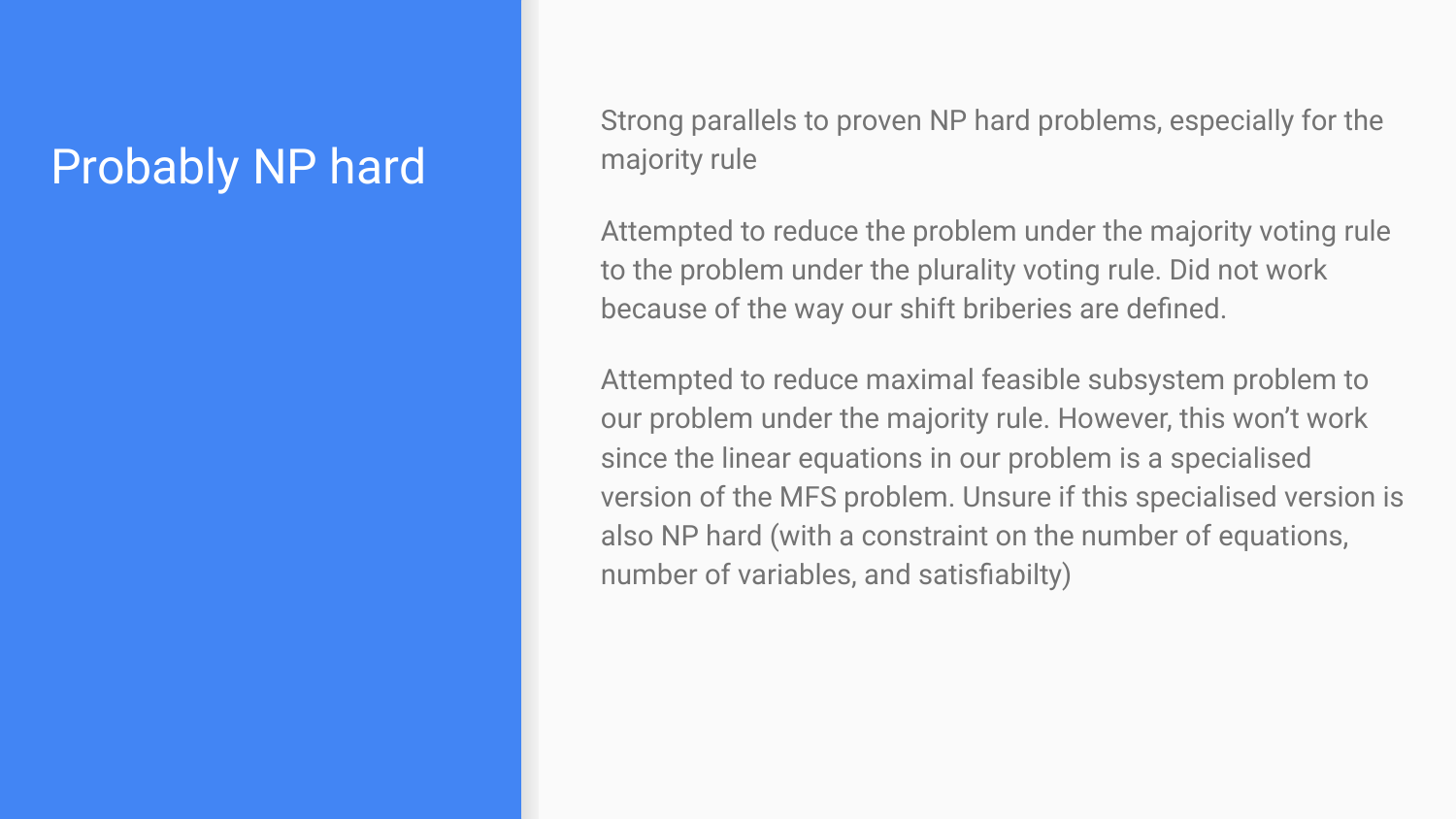

# Probably NP hard
Strong parallels to proven NP hard problems, especially for the majority rule
Attempted to reduce the problem under the majority voting rule to the problem under the plurality voting rule. Did not work because of the way our shift briberies are defined.
Attempted to reduce maximal feasible subsystem problem to our problem under the majority rule. However, this won’t work since the linear equations in our problem is a specialised version of the MFS problem. Unsure if this specialised version is also NP hard (with a constraint on the number of equations, number of variables, and satisfiabilty)